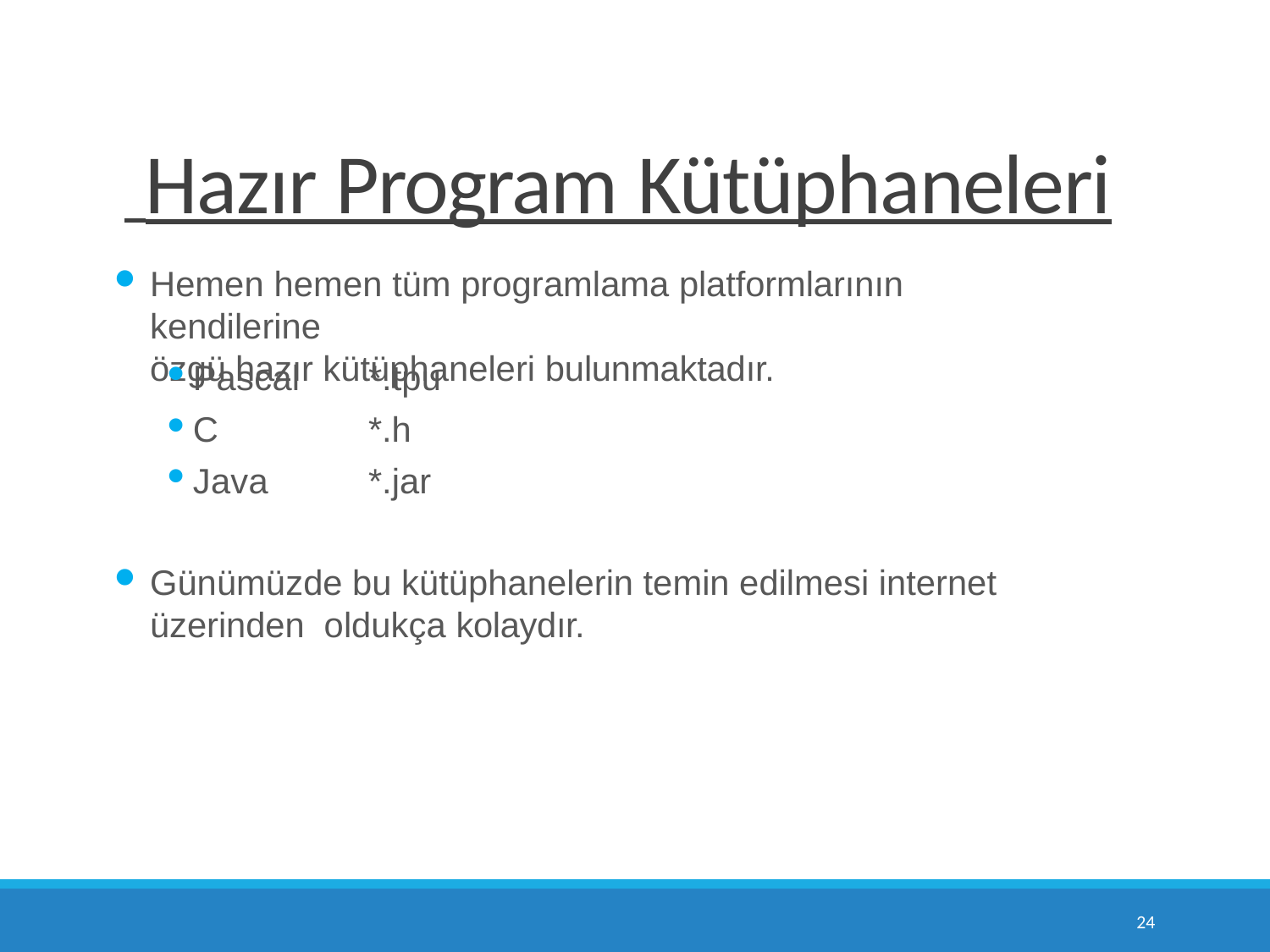

# Hazır Program Kütüphaneleri
Hemen hemen tüm programlama platformlarının kendilerine
özgü hazır kütüphaneleri bulunmaktadır.
Pascal
C
Java
*.tpu
*.h
*.jar
Günümüzde bu kütüphanelerin temin edilmesi internet üzerinden  oldukça kolaydır.
24